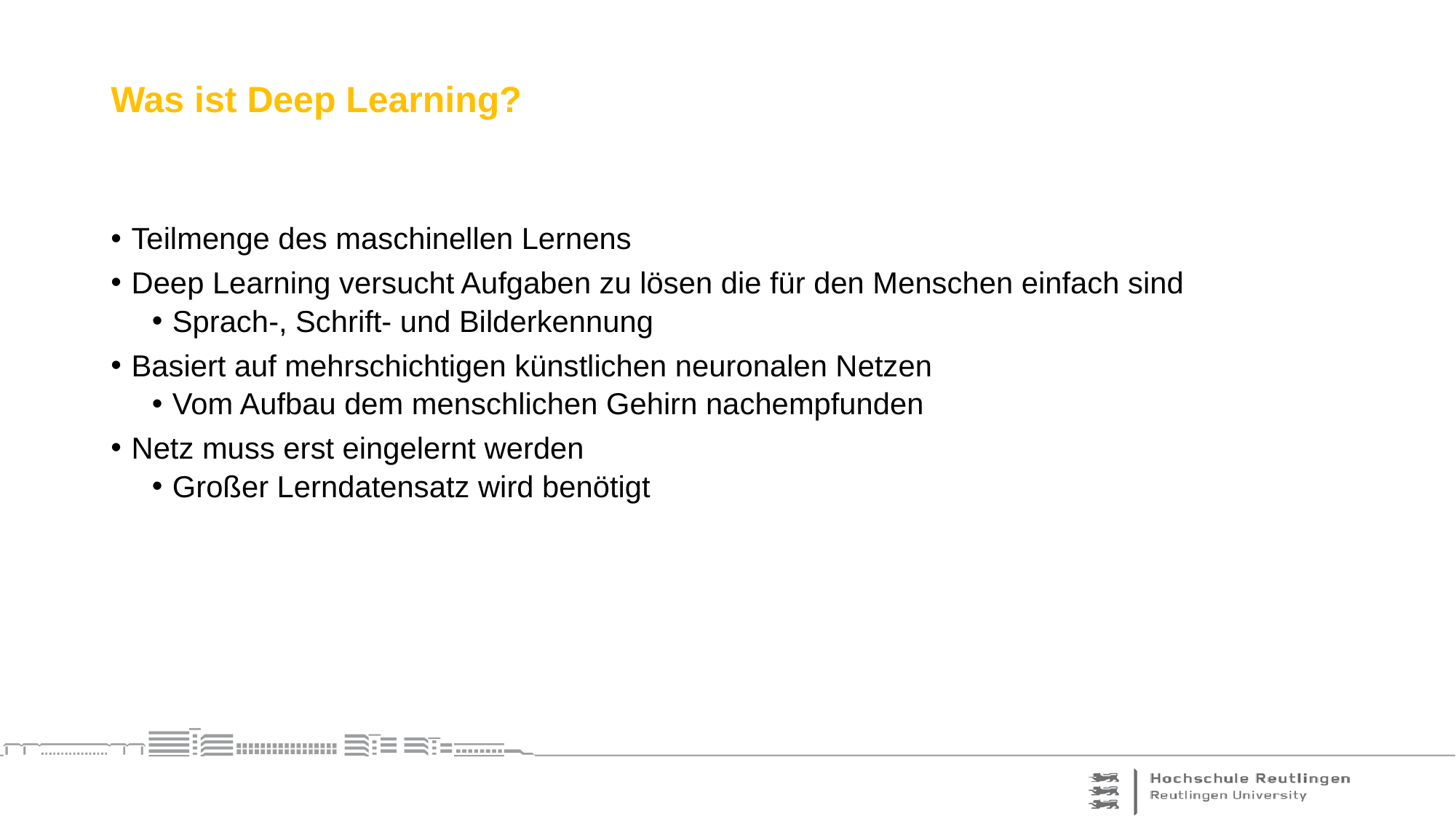

# Was ist Deep Learning?
Teilmenge des maschinellen Lernens
Deep Learning versucht Aufgaben zu lösen die für den Menschen einfach sind
Sprach-, Schrift- und Bilderkennung
Basiert auf mehrschichtigen künstlichen neuronalen Netzen
Vom Aufbau dem menschlichen Gehirn nachempfunden
Netz muss erst eingelernt werden
Großer Lerndatensatz wird benötigt